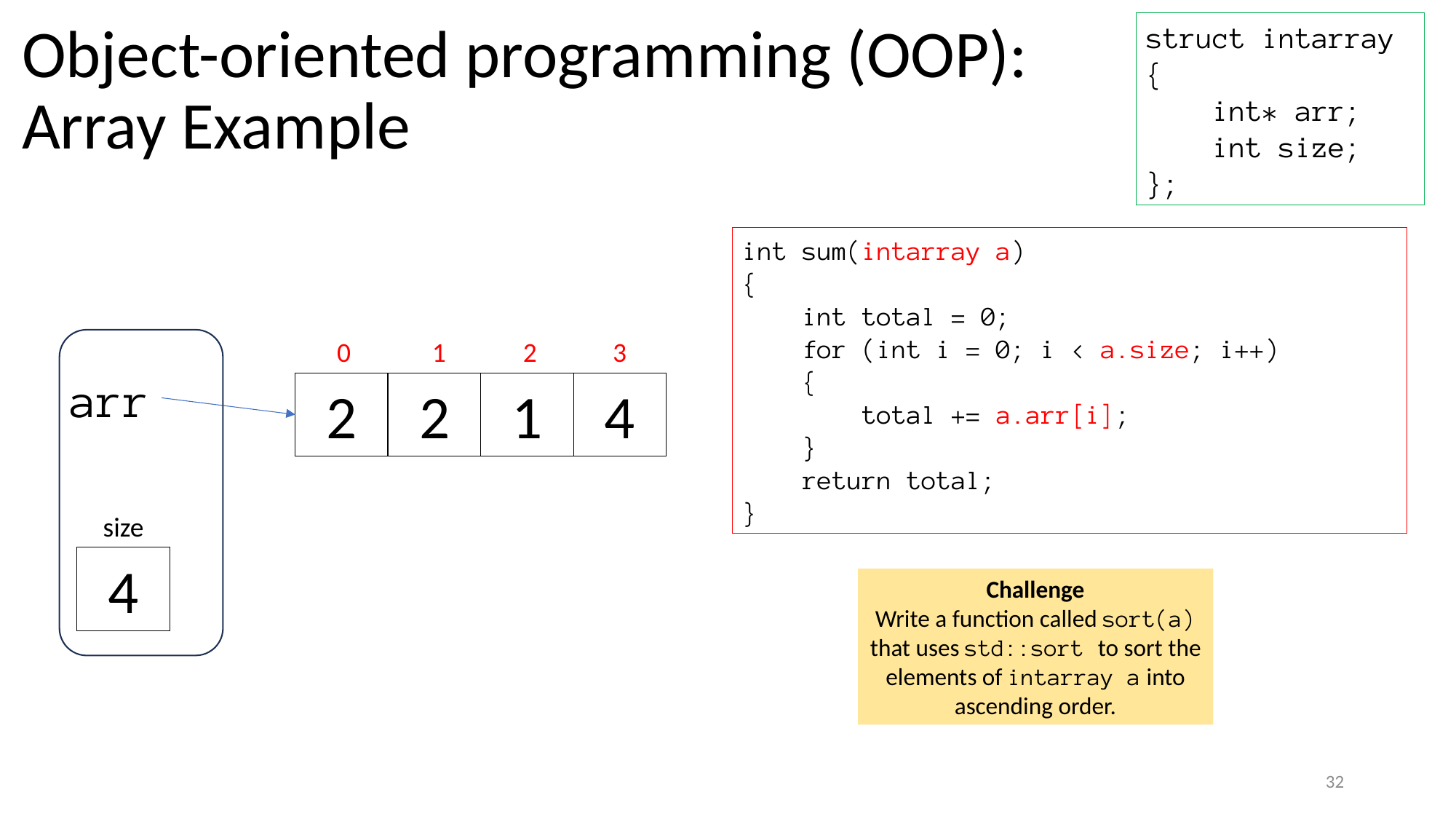

# Object-oriented programming (OOP): Array Example
struct intarray
{
    int* arr;
    int size;
};
int sum(intarray a)
{
    int total = 0;
    for (int i = 0; i < a.size; i++)
    {
        total += a.arr[i];
    }
    return total;
}

0
1
2
3
2
2
1
4
arr
size
4
Challenge
Write a function called sort(a) that uses std::sort to sort the elements of intarray a into ascending order.
32